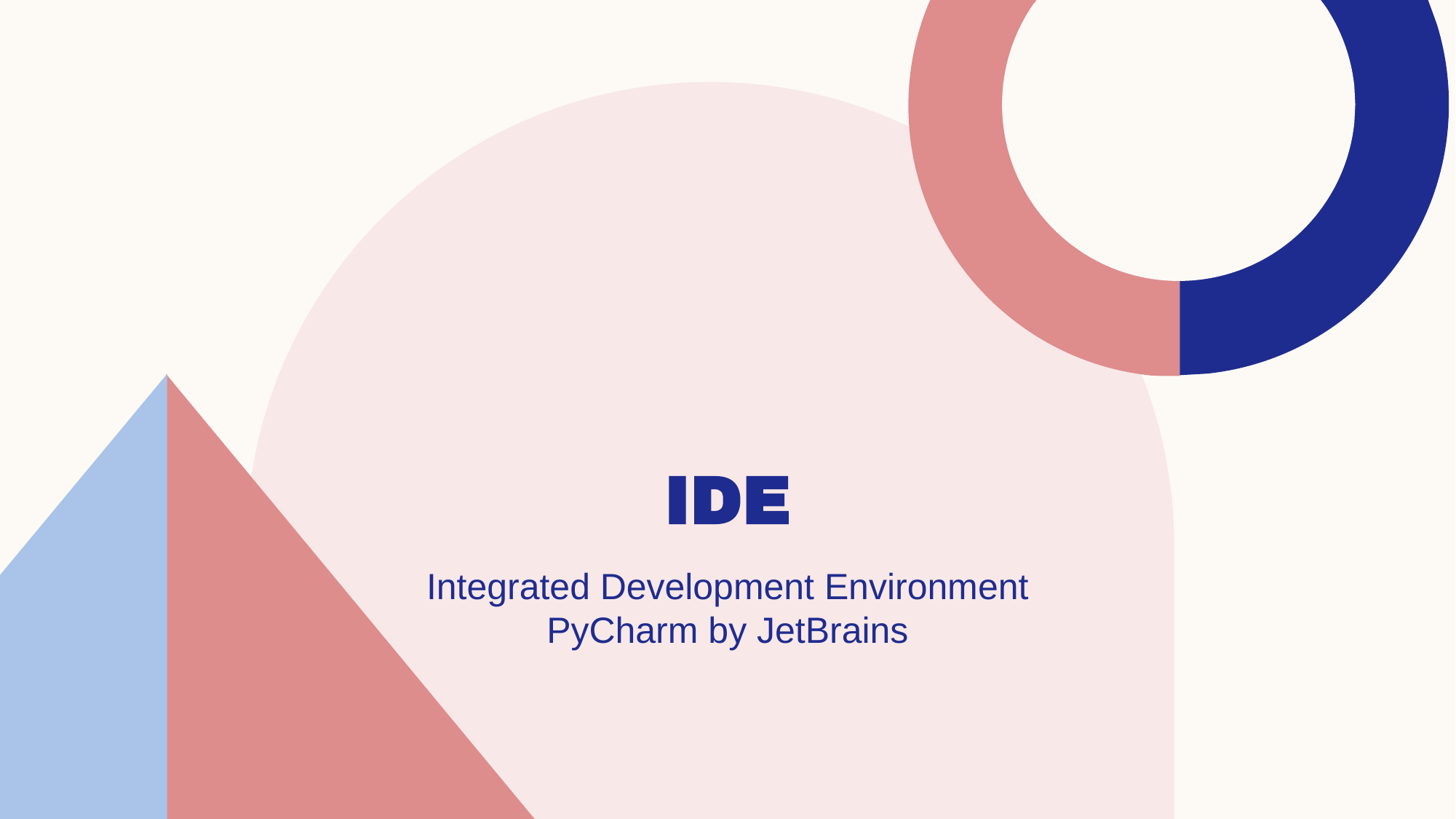

# IDE
Integrated Development Environment
PyCharm by JetBrains